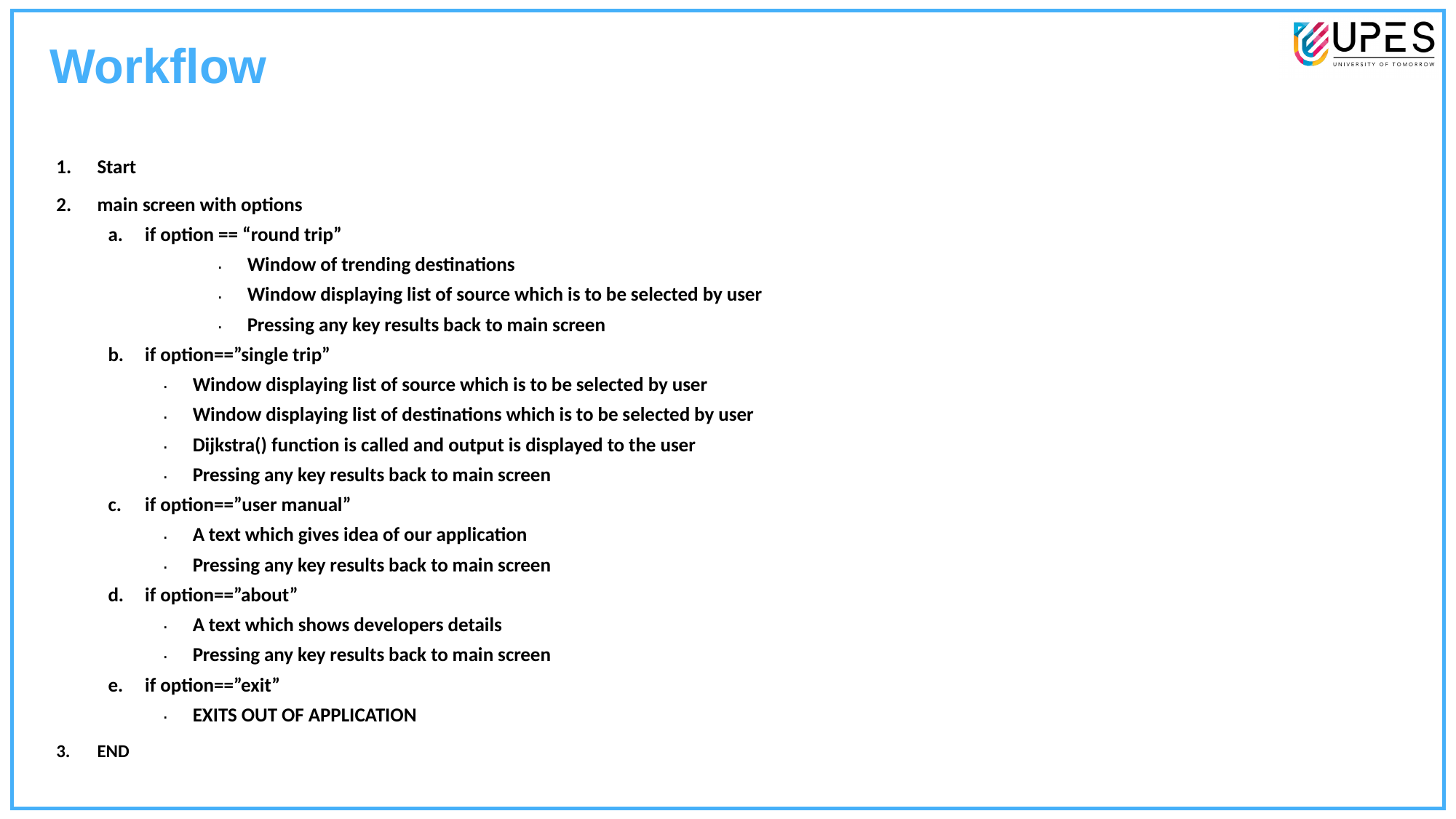

Workflow
Start
main screen with options
if option == “round trip”
Window of trending destinations
Window displaying list of source which is to be selected by user
Pressing any key results back to main screen
if option==”single trip”
Window displaying list of source which is to be selected by user
Window displaying list of destinations which is to be selected by user
Dijkstra() function is called and output is displayed to the user
Pressing any key results back to main screen
if option==”user manual”
A text which gives idea of our application
Pressing any key results back to main screen
if option==”about”
A text which shows developers details
Pressing any key results back to main screen
if option==”exit”
EXITS OUT OF APPLICATION
END